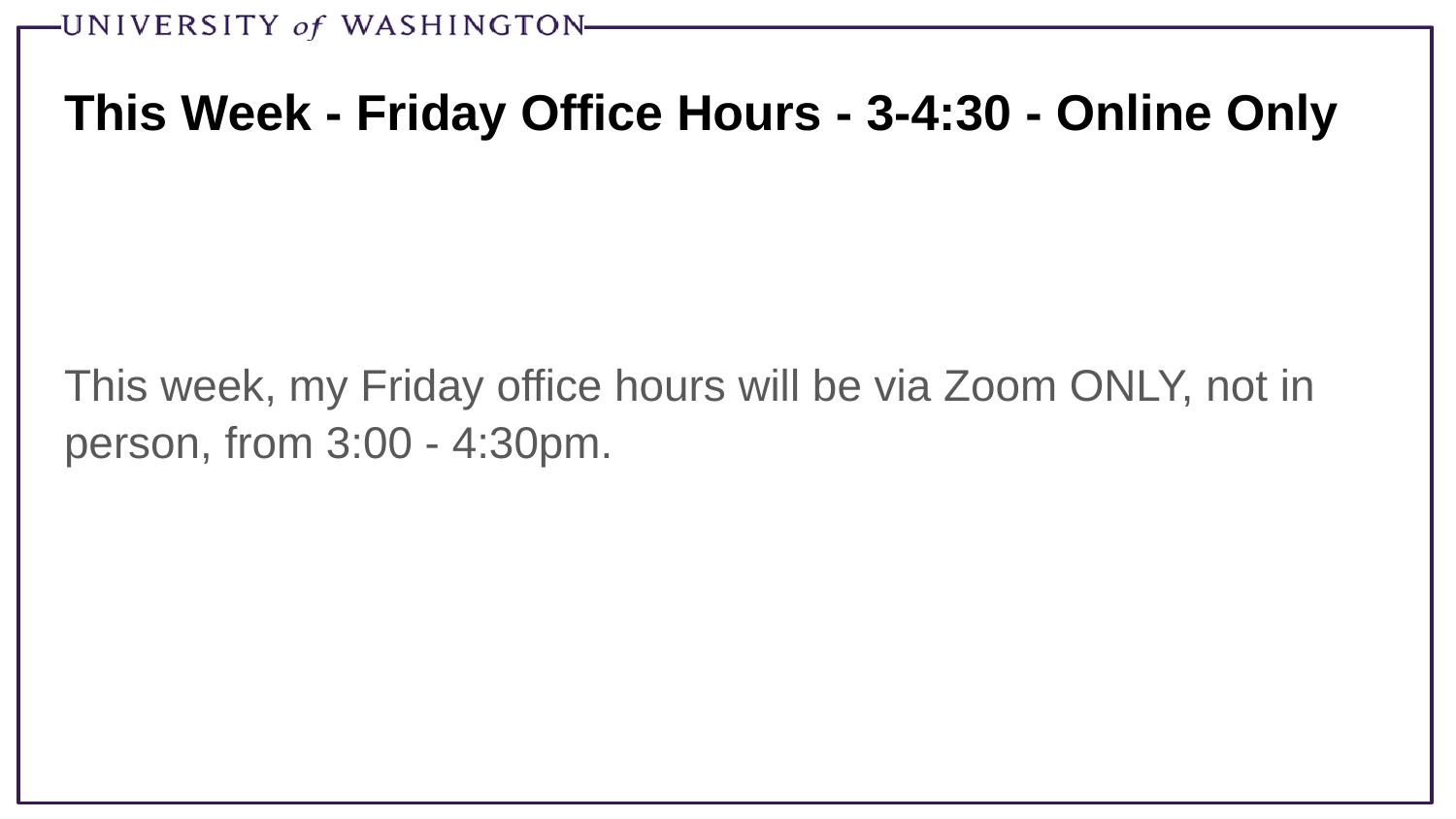

# This Week - Friday Office Hours - 3-4:30 - Online Only

This week, my Friday office hours will be via Zoom ONLY, not in person, from 3:00 - 4:30pm.